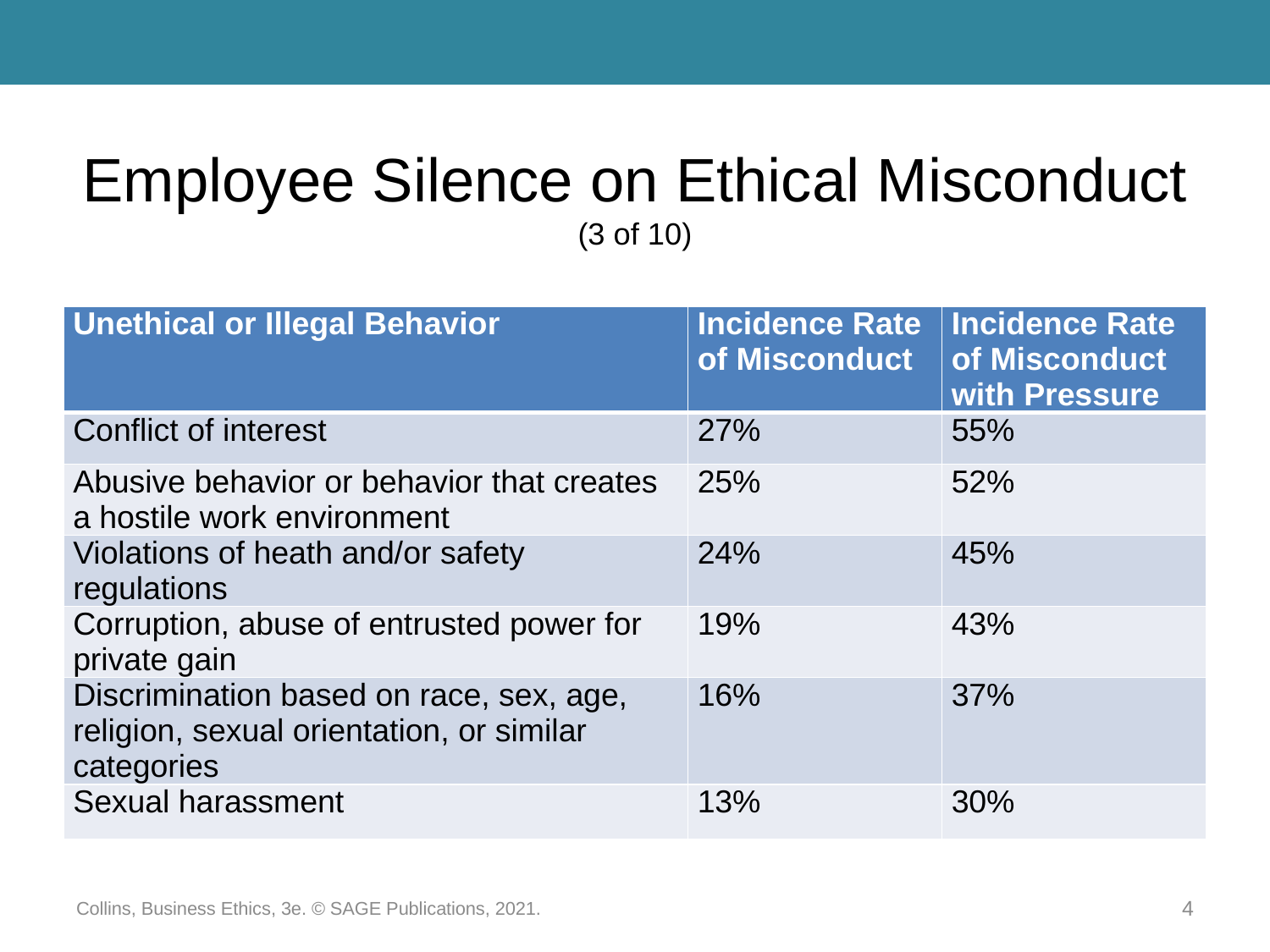

# Employee Silence on Ethical Misconduct (3 of 10)
| Unethical or Illegal Behavior | Incidence Rate of Misconduct | Incidence Rate of Misconduct with Pressure |
| --- | --- | --- |
| Conflict of interest | 27% | 55% |
| Abusive behavior or behavior that creates a hostile work environment | 25% | 52% |
| Violations of heath and/or safety regulations | 24% | 45% |
| Corruption, abuse of entrusted power for private gain | 19% | 43% |
| Discrimination based on race, sex, age, religion, sexual orientation, or similar categories | 16% | 37% |
| Sexual harassment | 13% | 30% |
Collins, Business Ethics, 3e. © SAGE Publications, 2021.
4